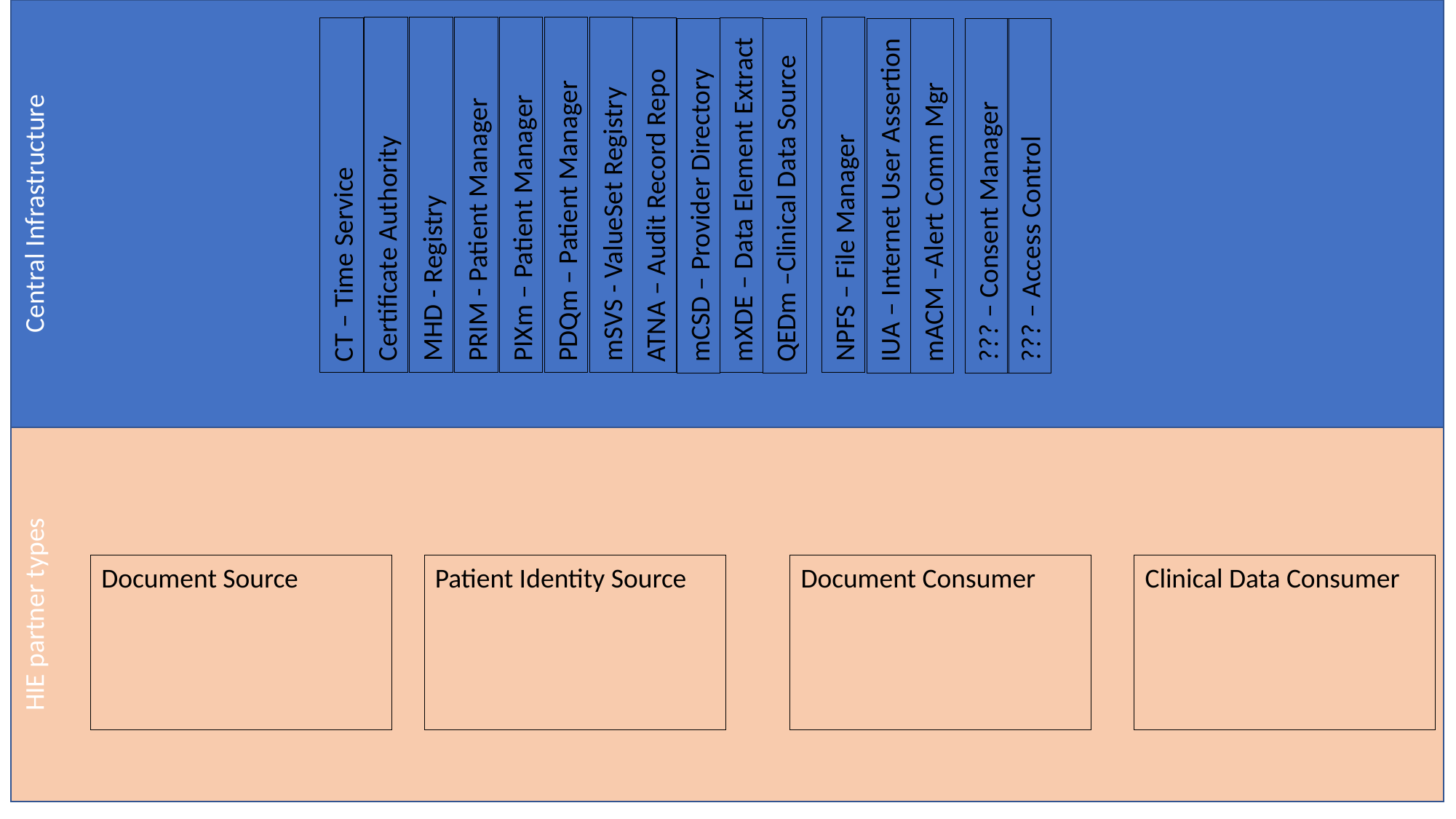

Central Infrastructure
HIE partner types
NPFS – File Manager
mSVS - ValueSet Registry
PDQm – Patient Manager
MHD - Registry
PRIM - Patient Manager
Certificate Authority
PIXm – Patient Manager
ATNA – Audit Record Repo
mXDE – Data Element Extract
CT – Time Service
QEDm –Clinical Data Source
IUA – Internet User Assertion
mACM –Alert Comm Mgr
??? – Consent Manager
??? – Access Control
mCSD – Provider Directory
Document Source

Patient Identity Source

Document Consumer

Clinical Data Consumer